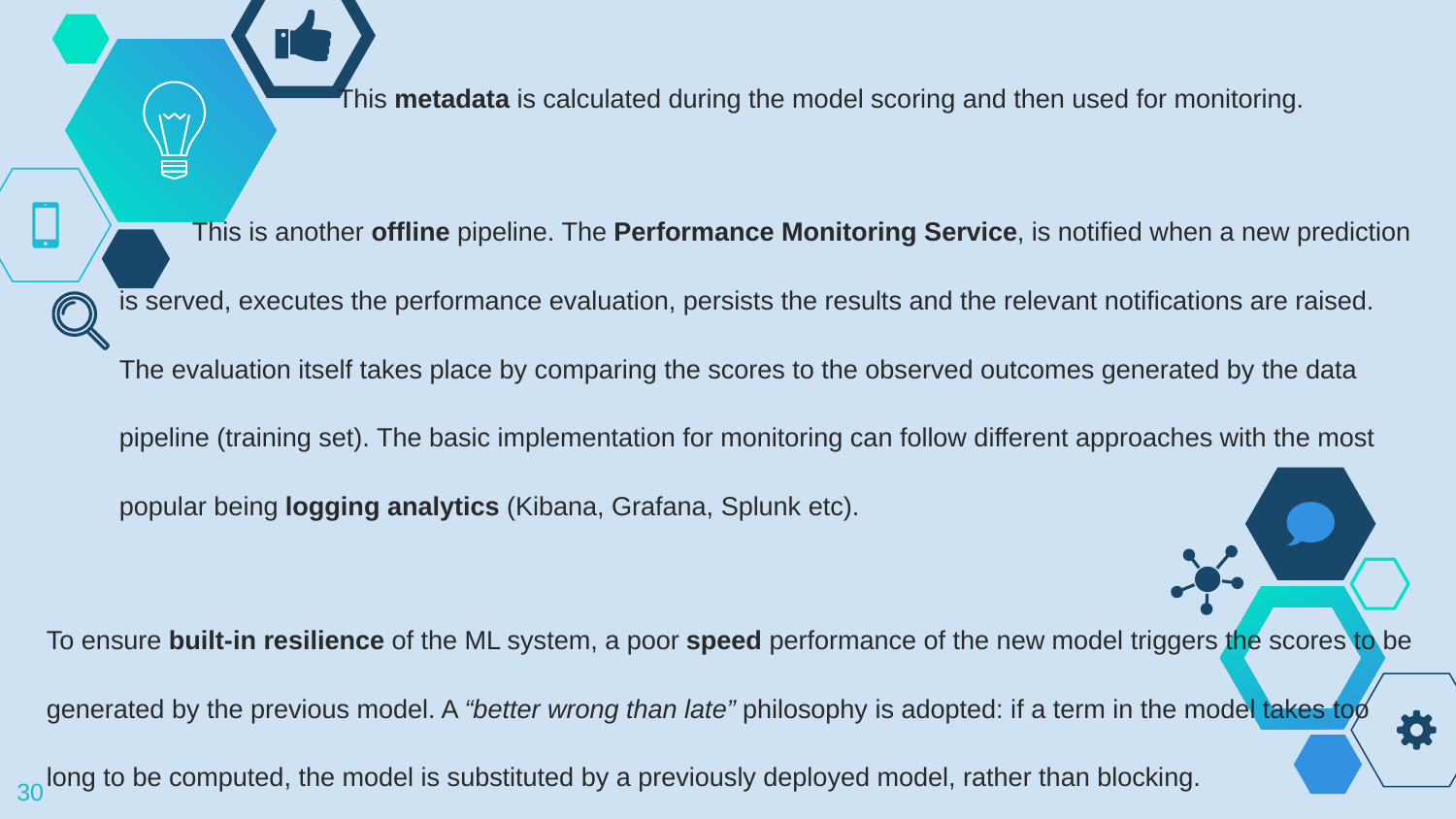

#
This metadata is calculated during the model scoring and then used for monitoring.
This is another offline pipeline. The Performance Monitoring Service, is notified when a new prediction is served, executes the performance evaluation, persists the results and the relevant notifications are raised. The evaluation itself takes place by comparing the scores to the observed outcomes generated by the data pipeline (training set). The basic implementation for monitoring can follow different approaches with the most popular being logging analytics (Kibana, Grafana, Splunk etc).
To ensure built-in resilience of the ML system, a poor speed performance of the new model triggers the scores to be generated by the previous model. A “better wrong than late” philosophy is adopted: if a term in the model takes too long to be computed, the model is substituted by a previously deployed model, rather than blocking.

30